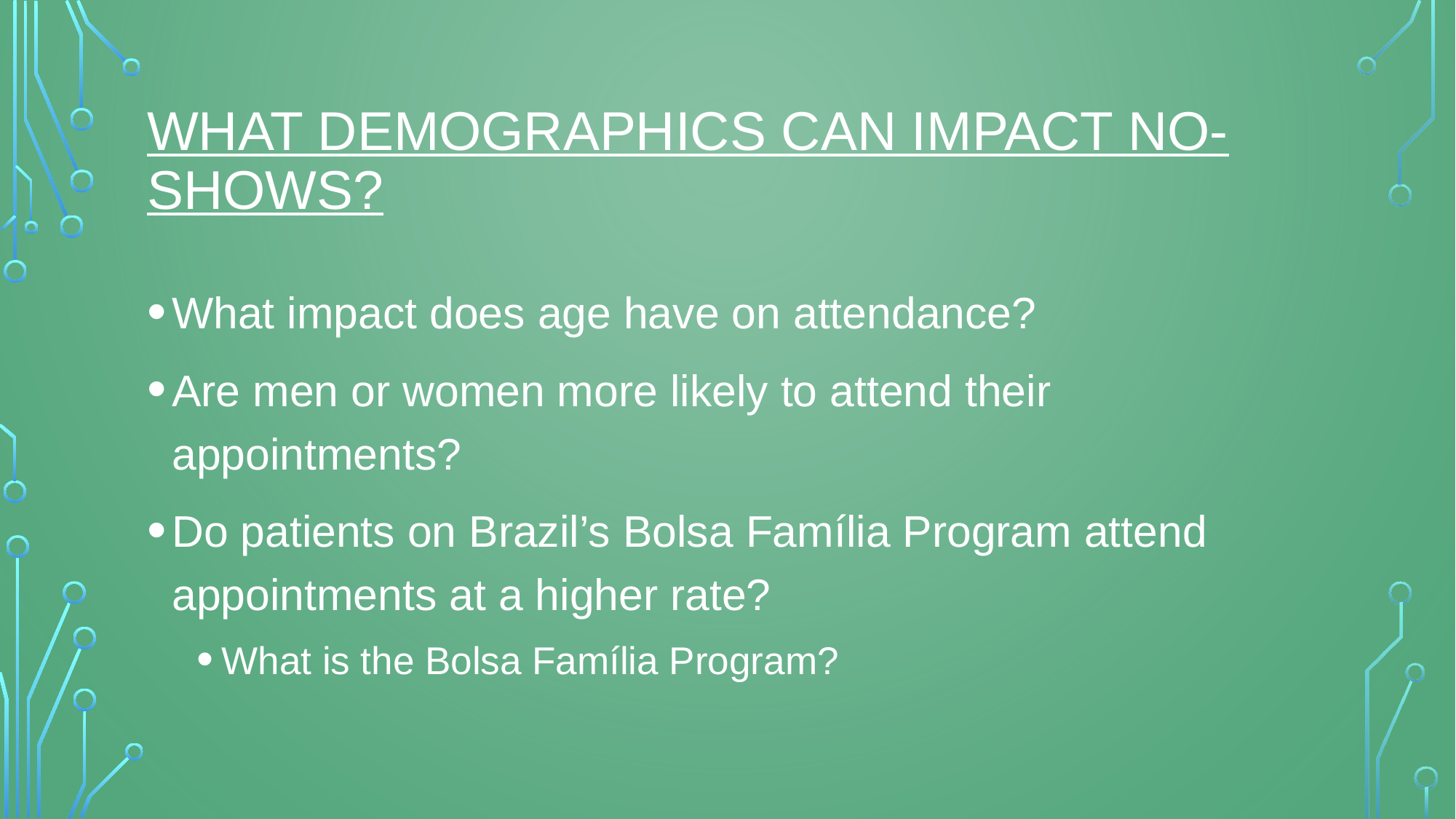

# What demographics can impact no-shows?
What impact does age have on attendance?
Are men or women more likely to attend their appointments?
Do patients on Brazil’s Bolsa Família Program attend appointments at a higher rate?
What is the Bolsa Família Program?